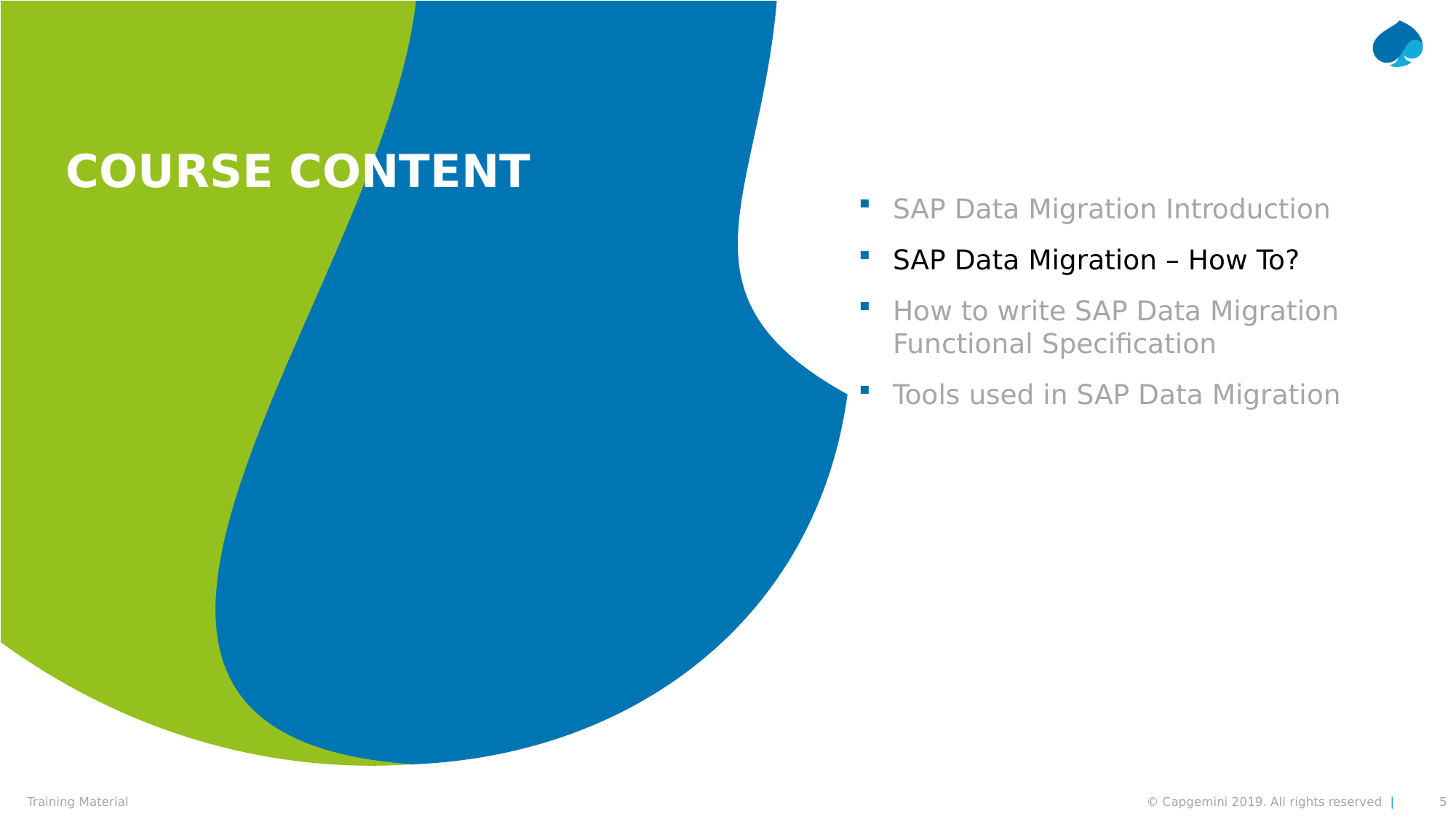

COURSE CONTENT
SAP Data Migration Introduction
SAP Data Migration – How To?
How to write SAP Data Migration Functional Specification
Tools used in SAP Data Migration